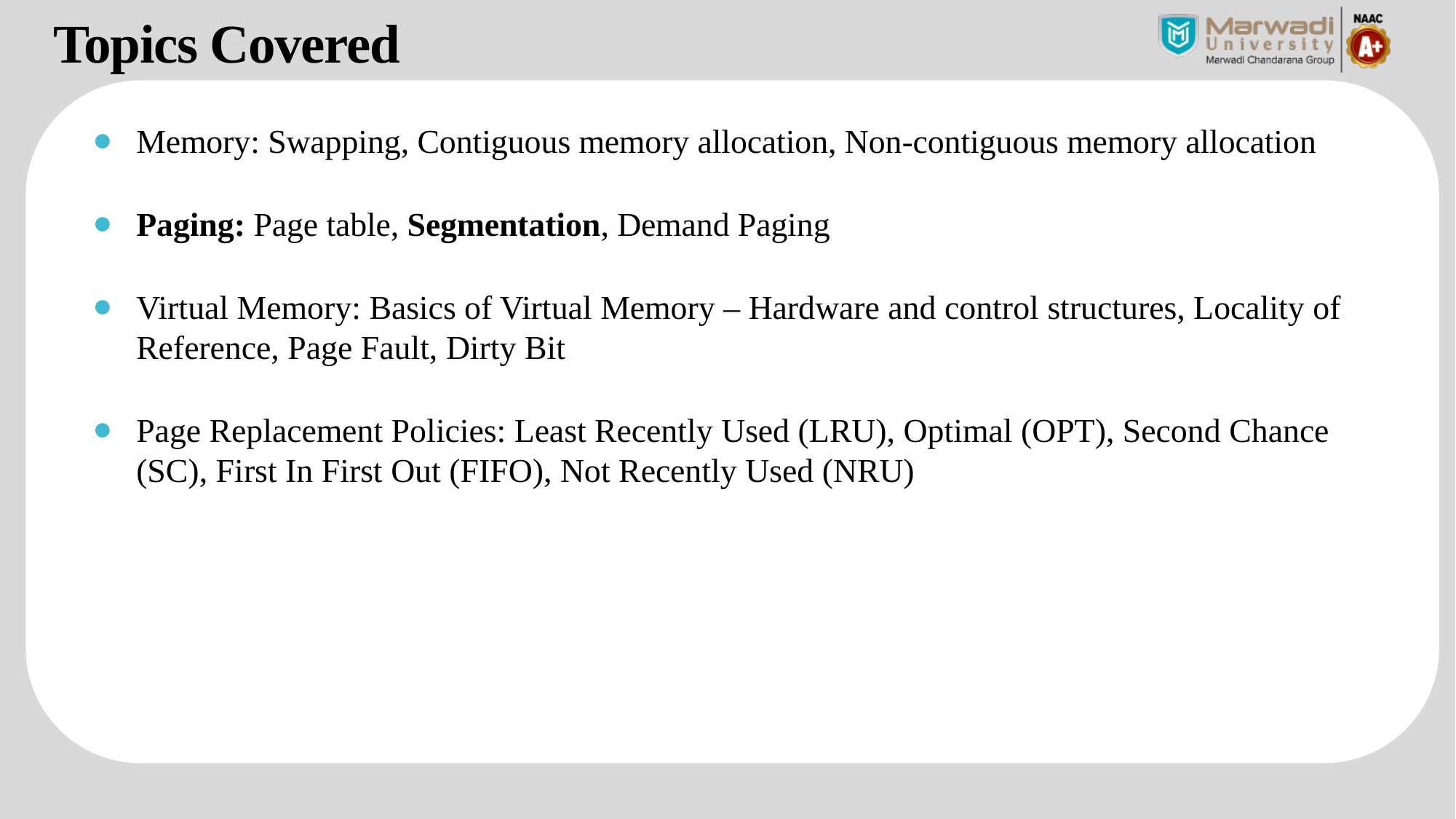

Topics Covered
Memory: Swapping, Contiguous memory allocation, Non-contiguous memory allocation

Paging: Page table, Segmentation, Demand Paging

Virtual Memory: Basics of Virtual Memory – Hardware and control structures, Locality of Reference, Page Fault, Dirty Bit

Page Replacement Policies: Least Recently Used (LRU), Optimal (OPT), Second Chance (SC), First In First Out (FIFO), Not Recently Used (NRU)